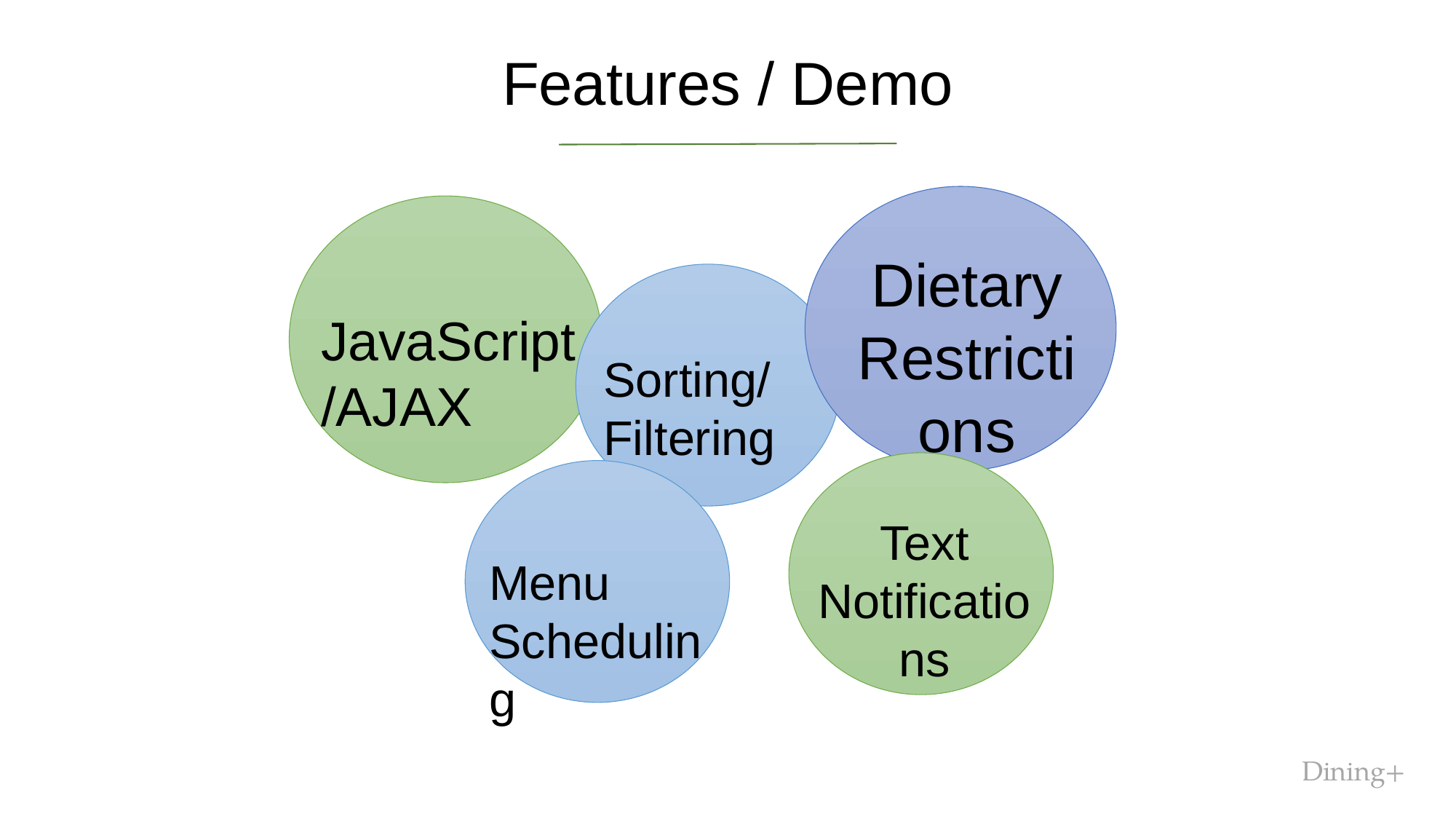

# Features / Demo

Dietary Restrictions

JavaScript/AJAX
Sorting/Filtering

Text Notifications
Menu Scheduling
Dining+